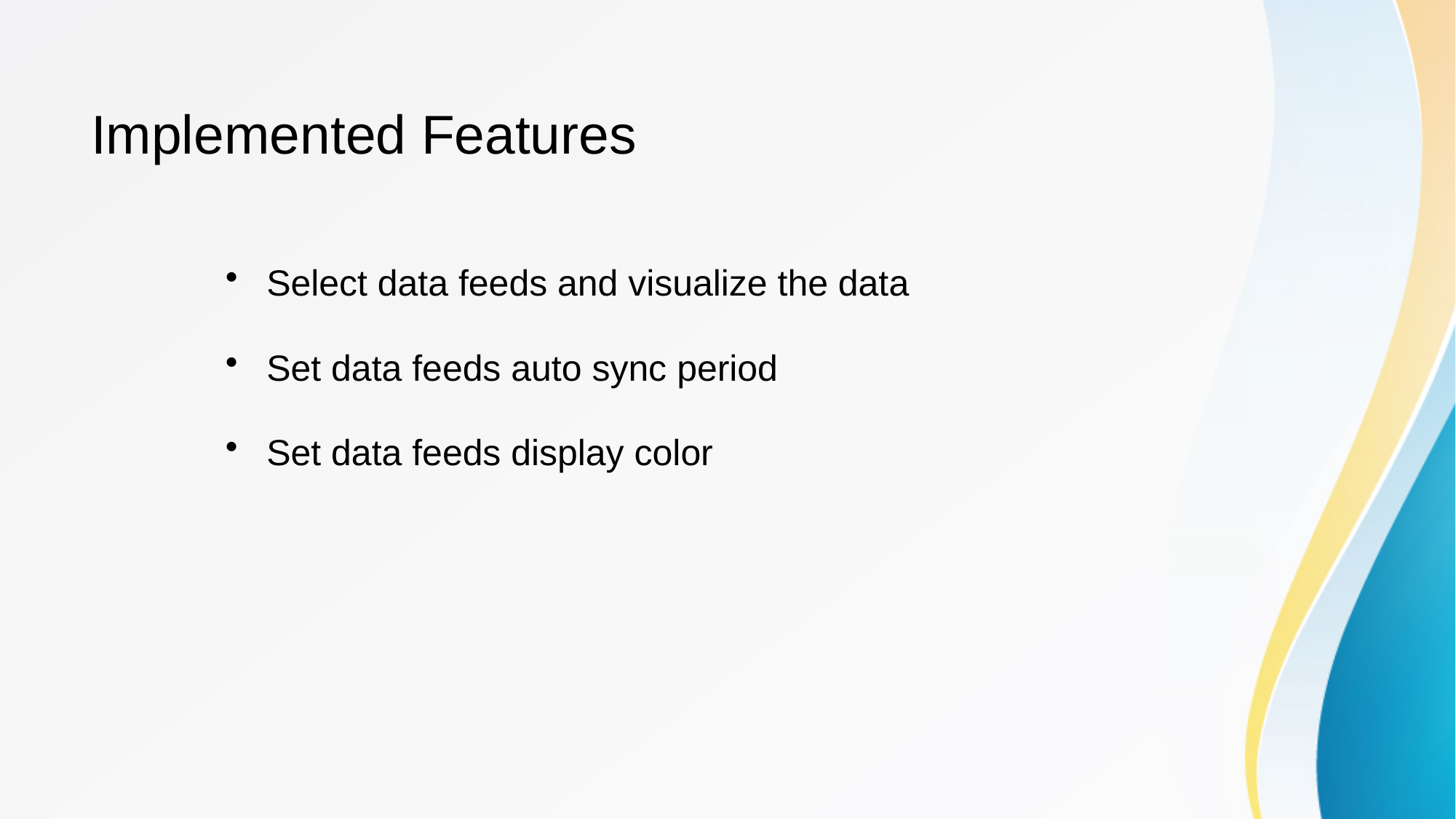

# Implemented Features
Select data feeds and visualize the data

Set data feeds auto sync period

Set data feeds display color